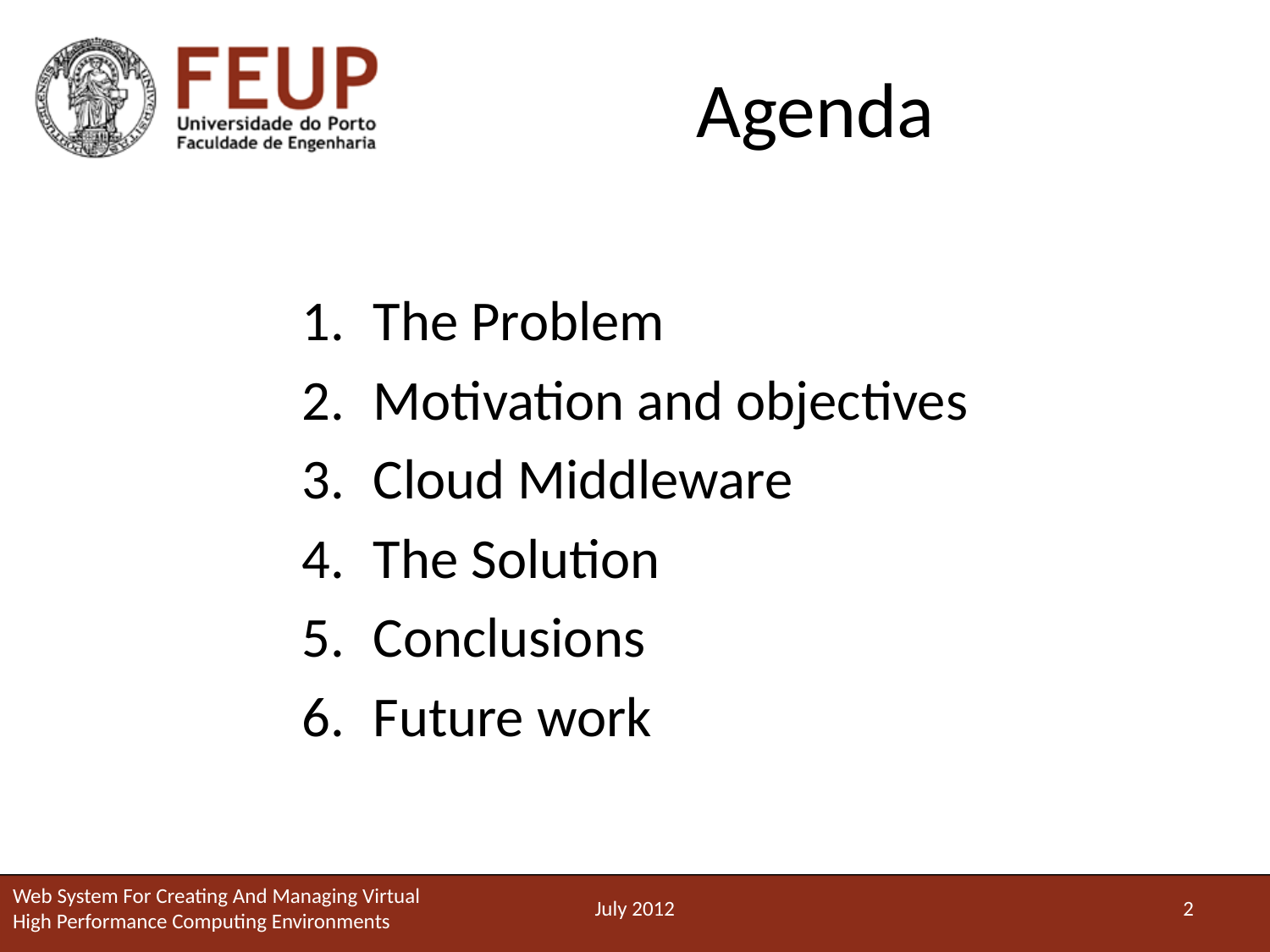

# Agenda
The Problem
Motivation and objectives
Cloud Middleware
The Solution
Conclusions
Future work
Web System For Creating And Managing Virtual High Performance Computing Environments
July 2012
2